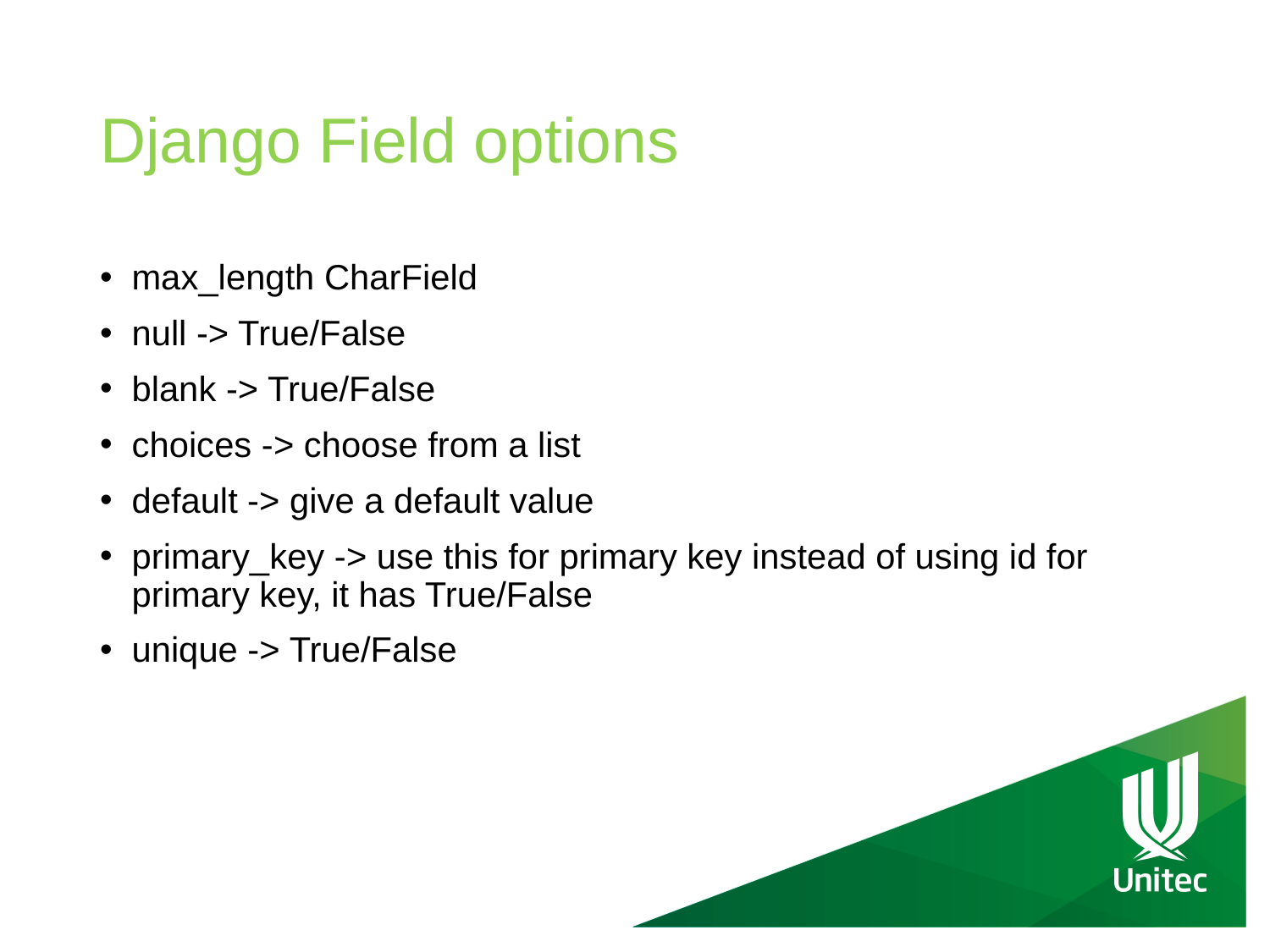

# Django Field options
max_length CharField
null -> True/False
blank -> True/False
choices -> choose from a list
default -> give a default value
primary_key -> use this for primary key instead of using id for primary key, it has True/False
unique -> True/False